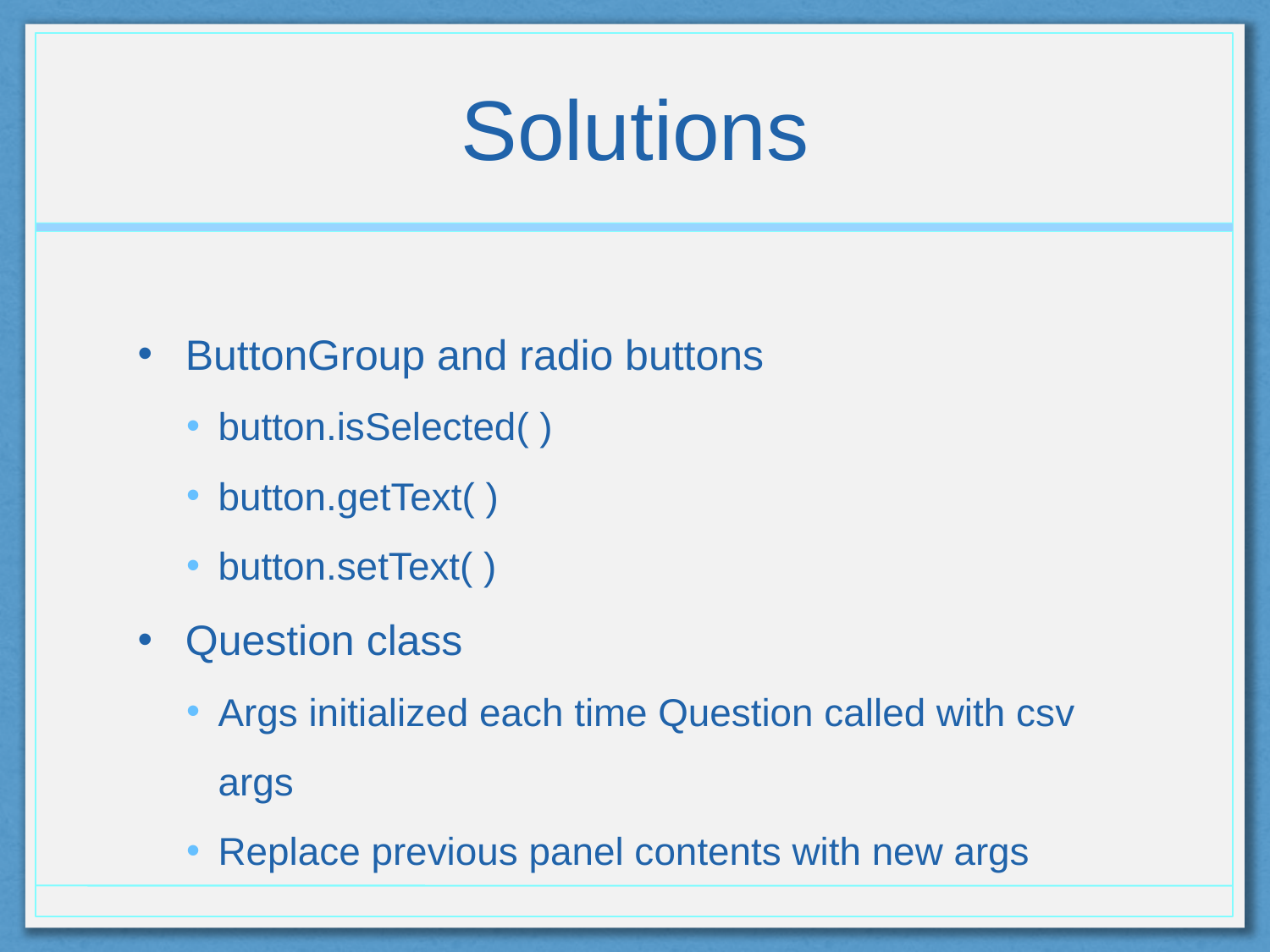

# Solutions
ButtonGroup and radio buttons
button.isSelected( )
button.getText( )
button.setText( )
Question class
Args initialized each time Question called with csv args
Replace previous panel contents with new args